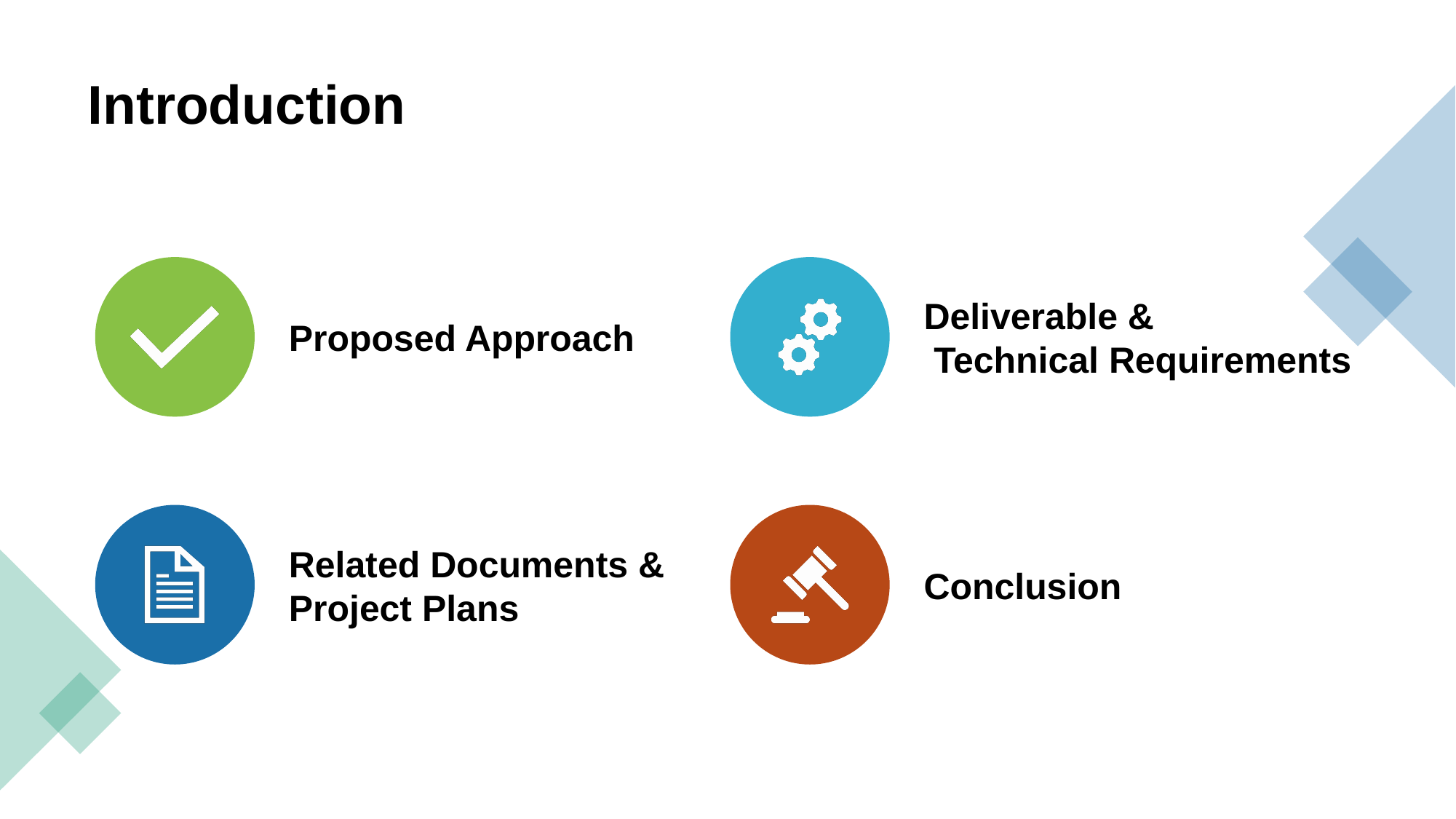

# Introduction

Proposed Approach

Deliverable &
 Technical Requirements

Related Documents & Project Plans

Conclusion